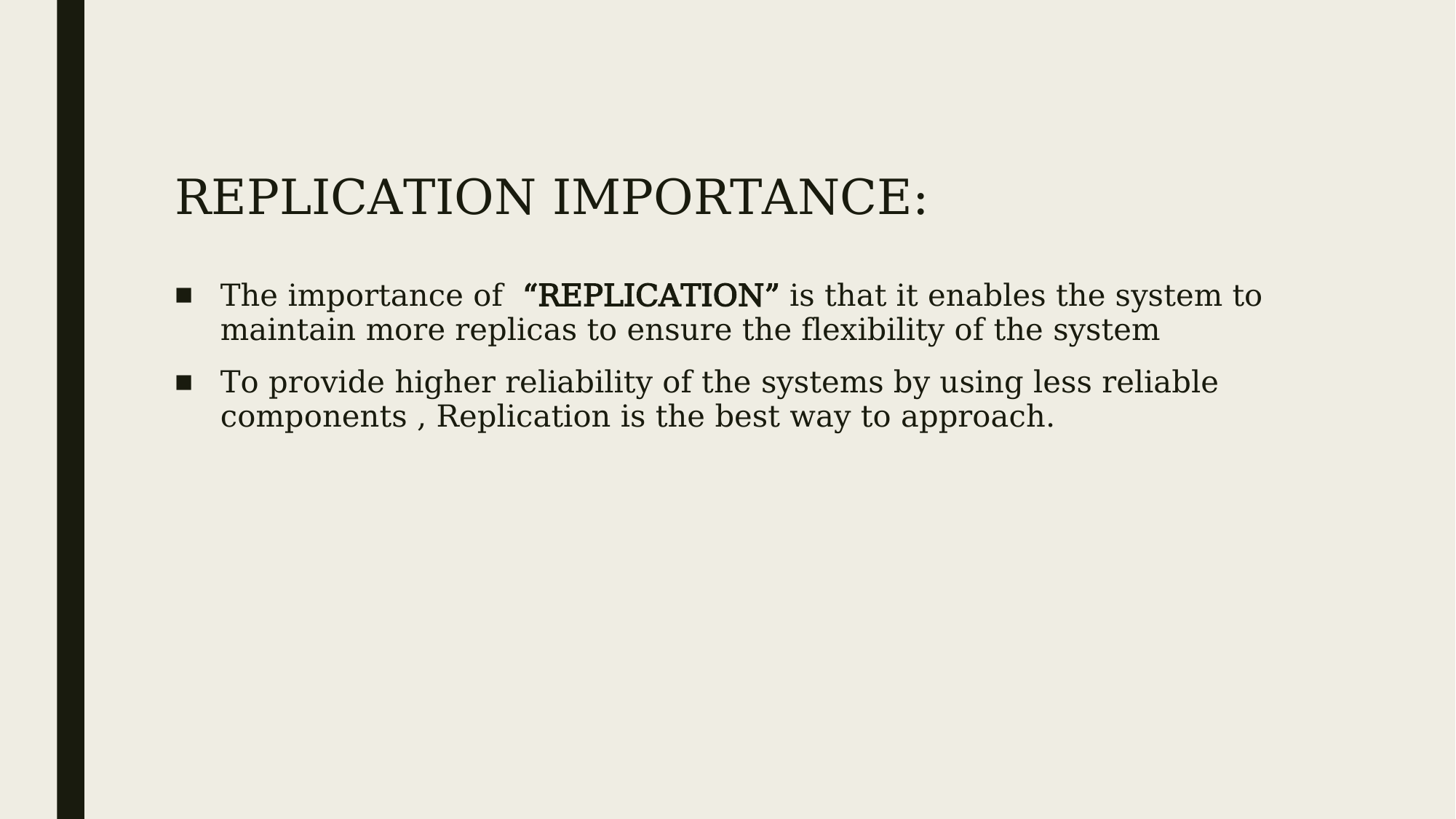

# REPLICATION IMPORTANCE:
The importance of  “REPLICATION” is that it enables the system to maintain more replicas to ensure the flexibility of the system
To provide higher reliability of the systems by using less reliable components , Replication is the best way to approach.